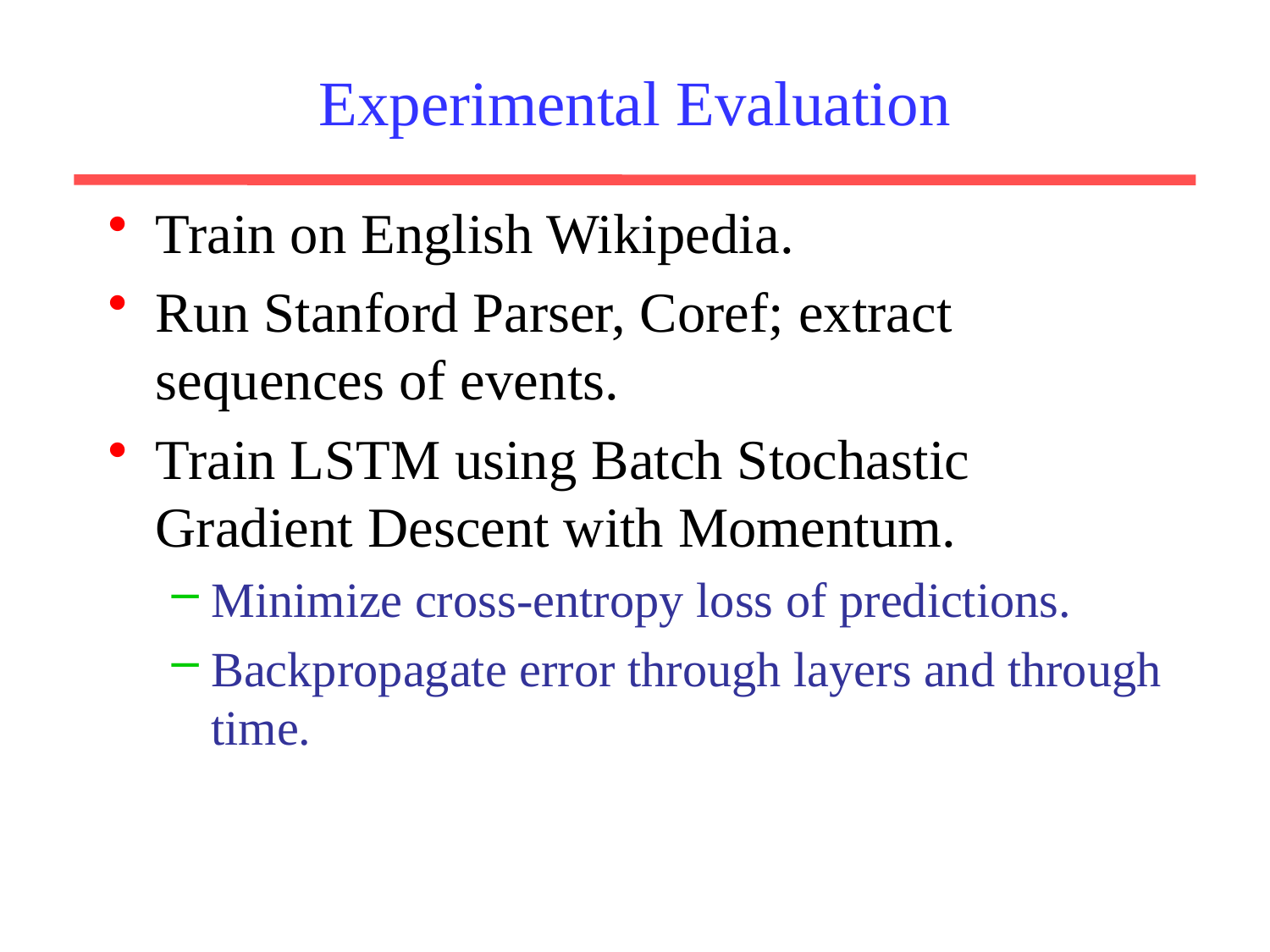

# Experimental Evaluation
Train on English Wikipedia.
Run Stanford Parser, Coref; extract sequences of events.
Train LSTM using Batch Stochastic Gradient Descent with Momentum.
Minimize cross-entropy loss of predictions.
Backpropagate error through layers and through time.